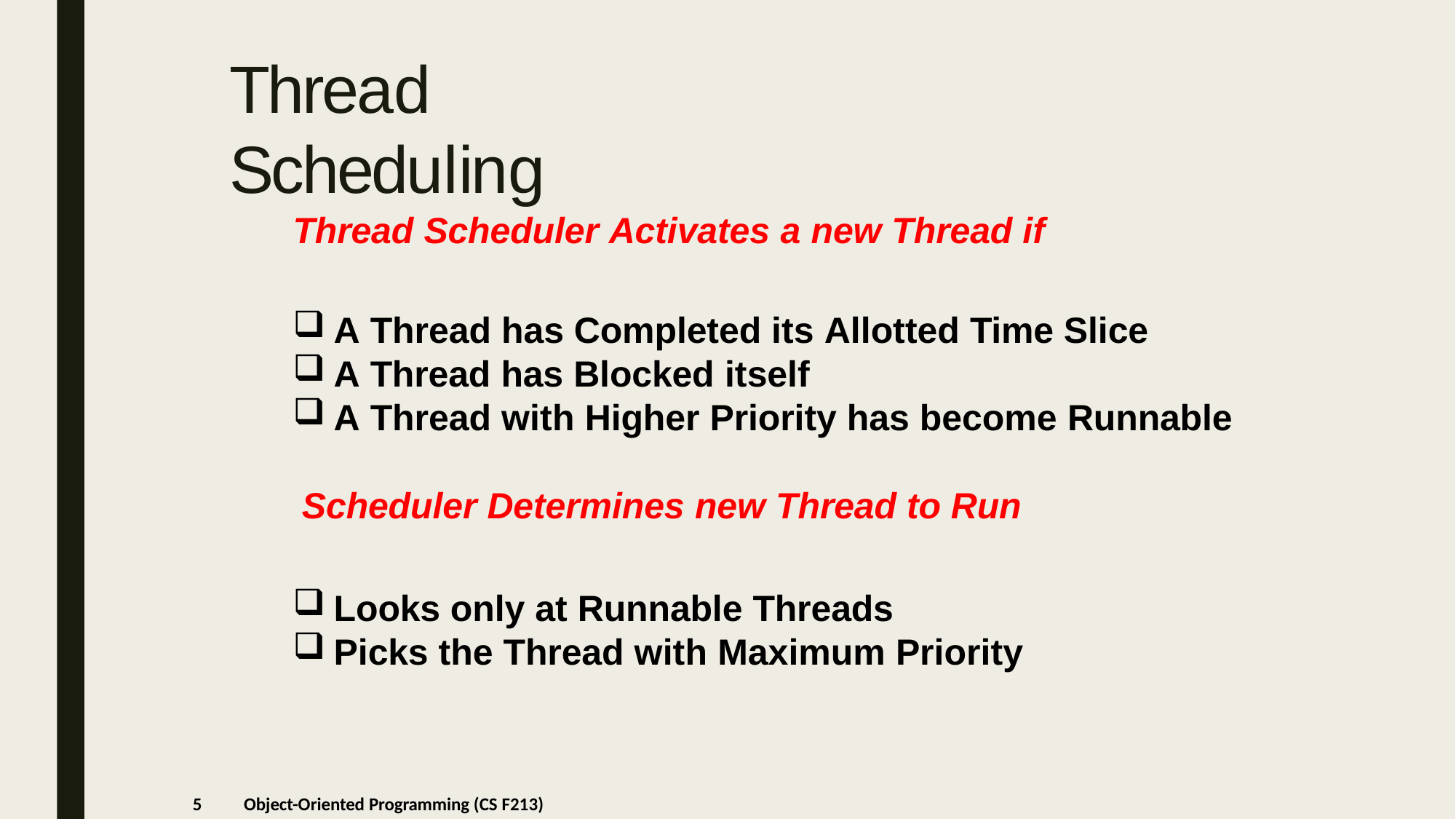

# Thread Scheduling
Thread Scheduler Activates a new Thread if

A Thread has Completed its Allotted Time Slice
A Thread has Blocked itself
A Thread with Higher Priority has become Runnable

Scheduler Determines new Thread to Run

Looks only at Runnable Threads
Picks the Thread with Maximum Priority
5
Object-Oriented Programming (CS F213)